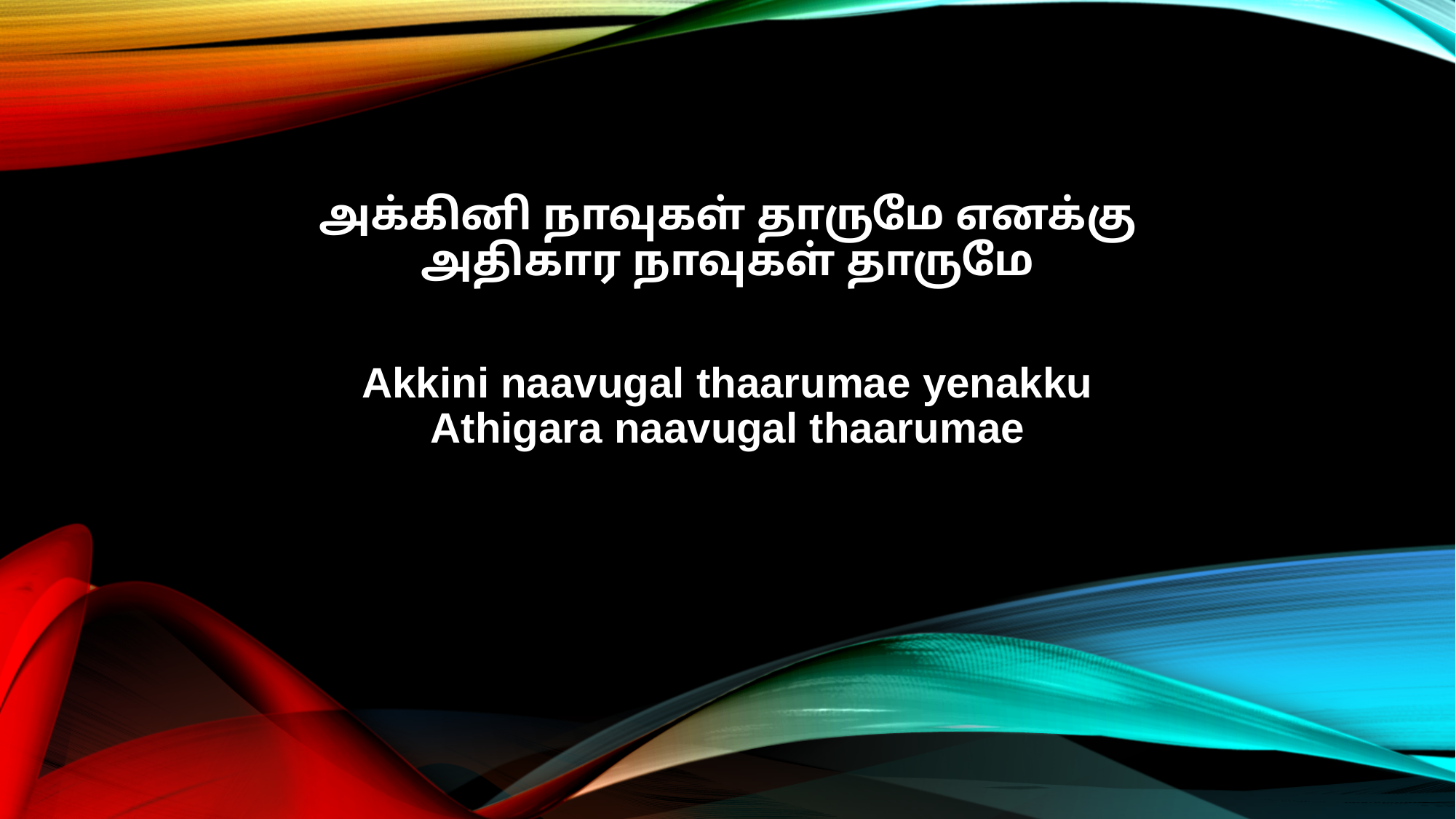

அக்கினி நாவுகள் தாருமே எனக்கு
அதிகார நாவுகள் தாருமே

Akkini naavugal thaarumae yenakku
Athigara naavugal thaarumae